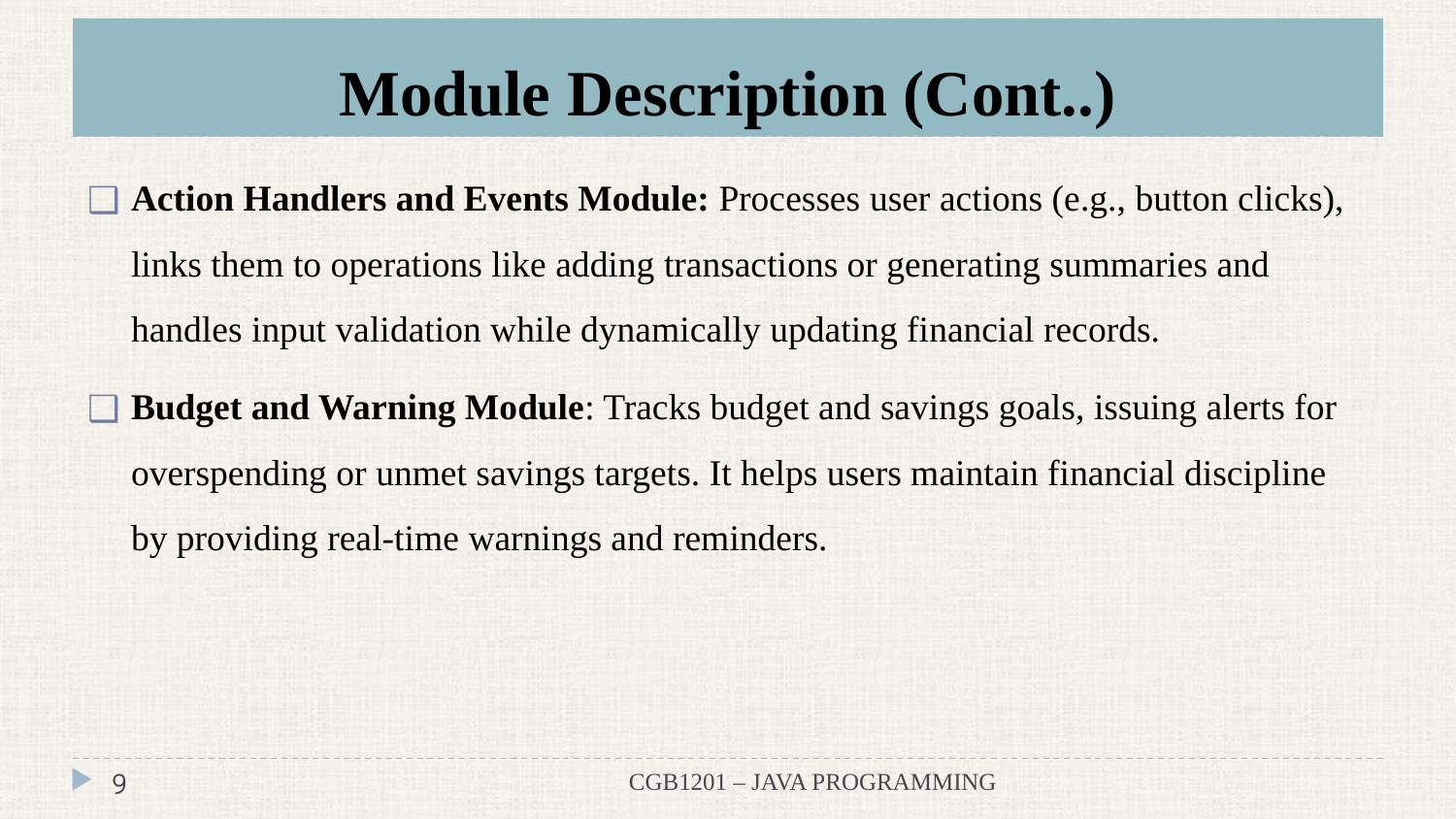

# Module Description (Cont..)
Action Handlers and Events Module: Processes user actions (e.g., button clicks), links them to operations like adding transactions or generating summaries and handles input validation while dynamically updating financial records.
Budget and Warning Module: Tracks budget and savings goals, issuing alerts for overspending or unmet savings targets. It helps users maintain financial discipline by providing real-time warnings and reminders.
9
CGB1201 – JAVA PROGRAMMING